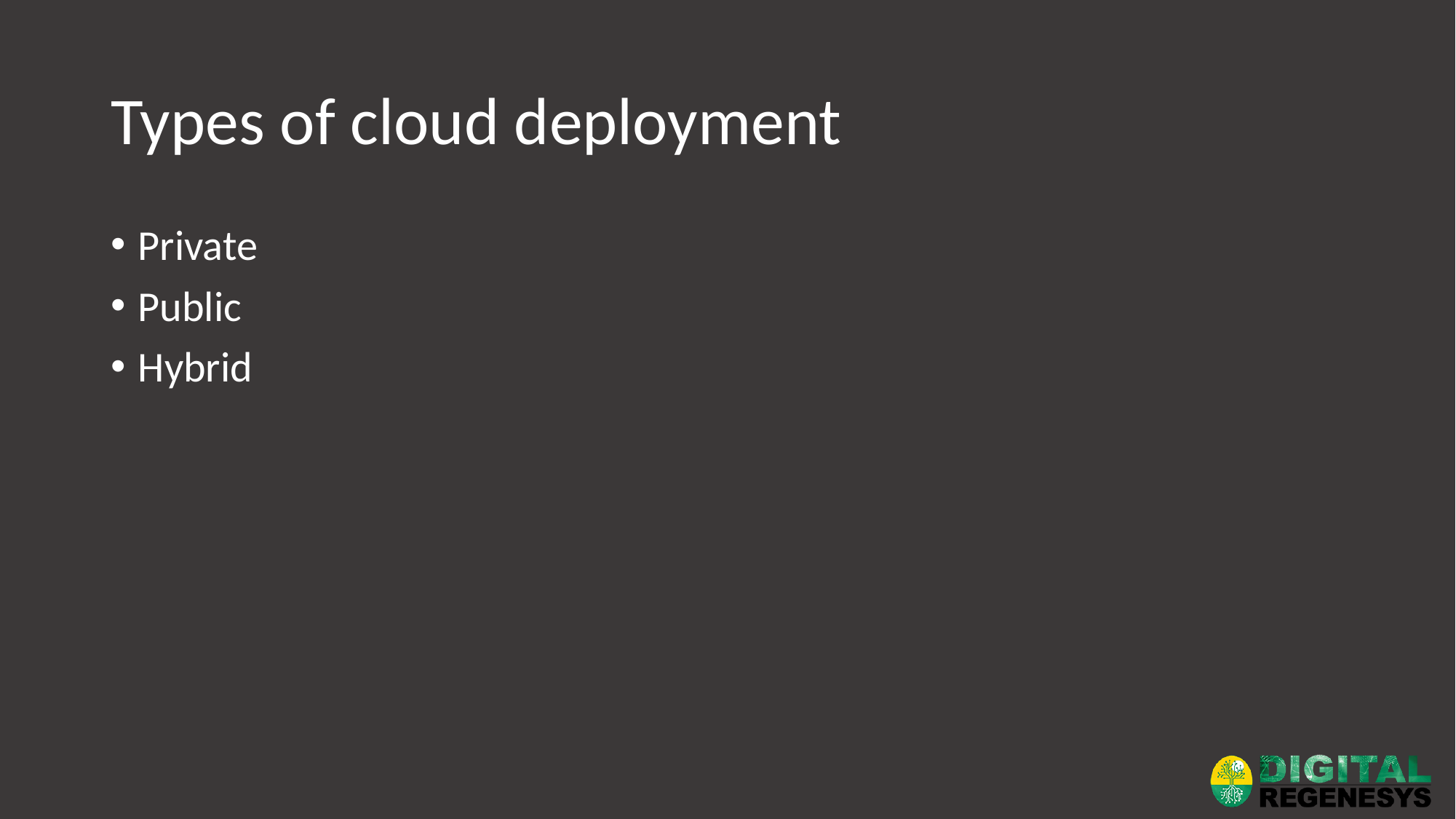

# Types of cloud deployment
Private
Public
Hybrid